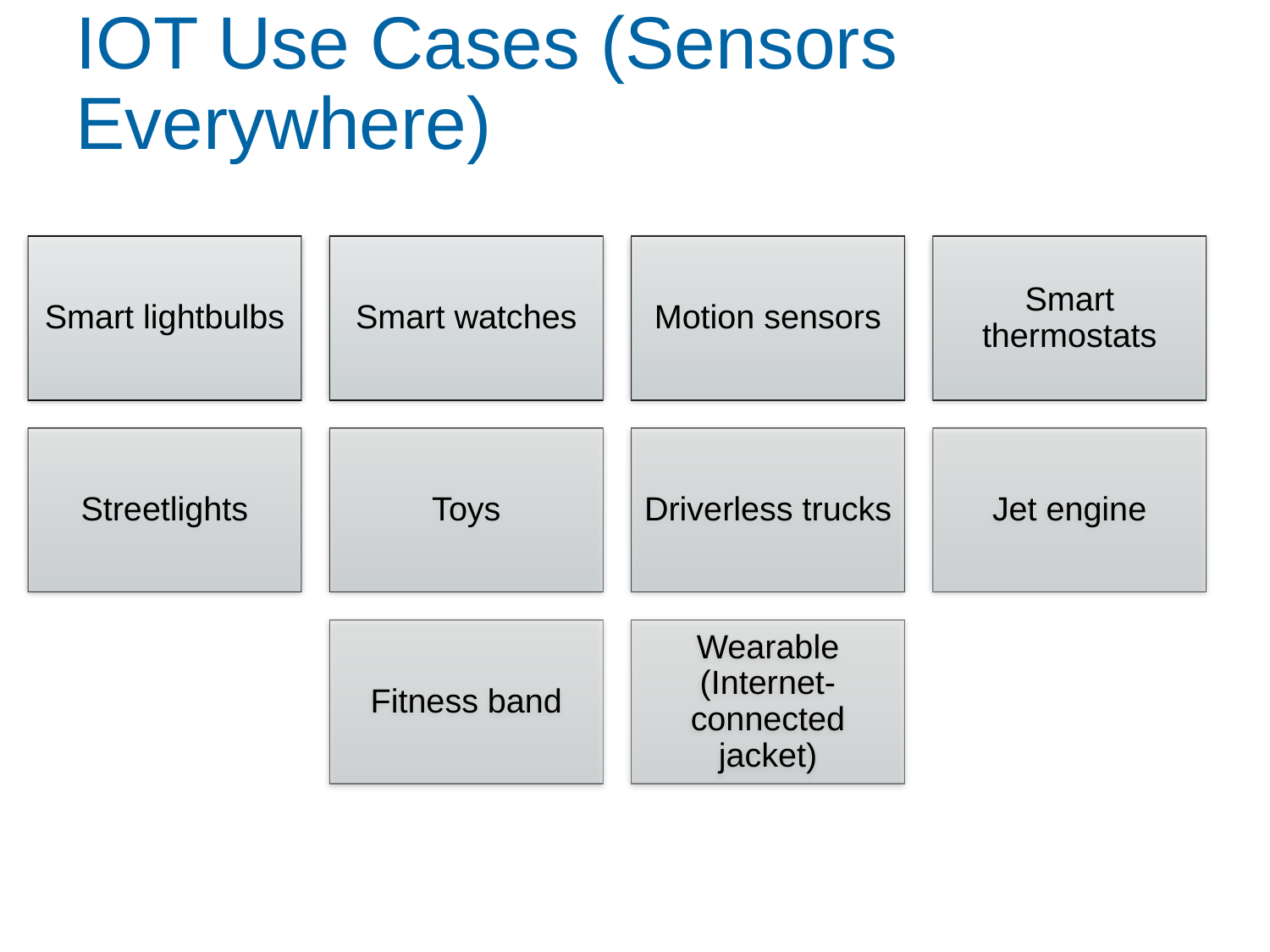

# IOT Use Cases (Sensors Everywhere)
Smart lightbulbs
Smart watches
Motion sensors
Smart thermostats
Streetlights
Toys
Driverless trucks
Jet engine
Fitness band
Wearable (Internet-connected jacket)